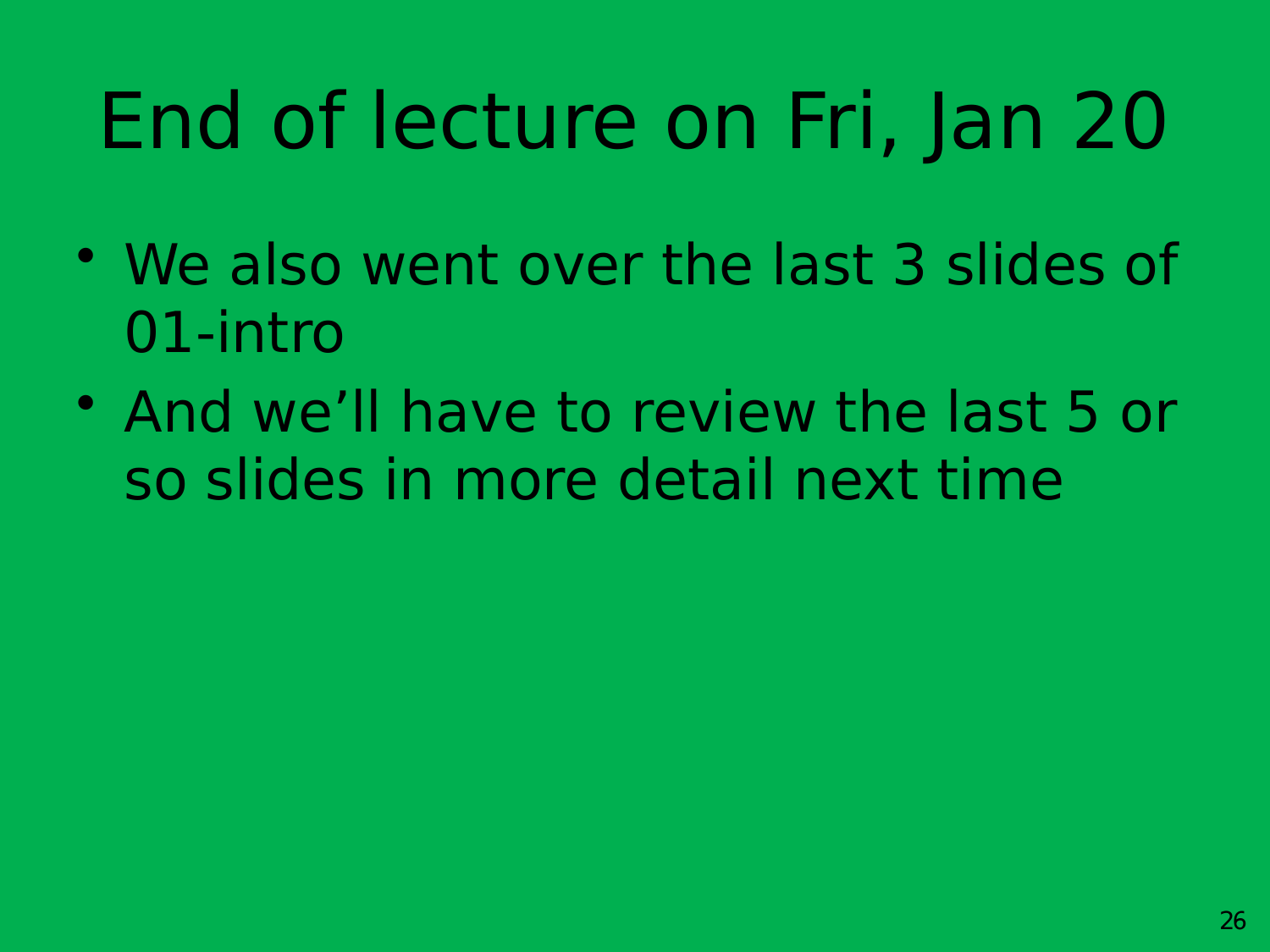

# End of lecture on Fri, Jan 20
We also went over the last 3 slides of 01-intro
And we’ll have to review the last 5 or so slides in more detail next time